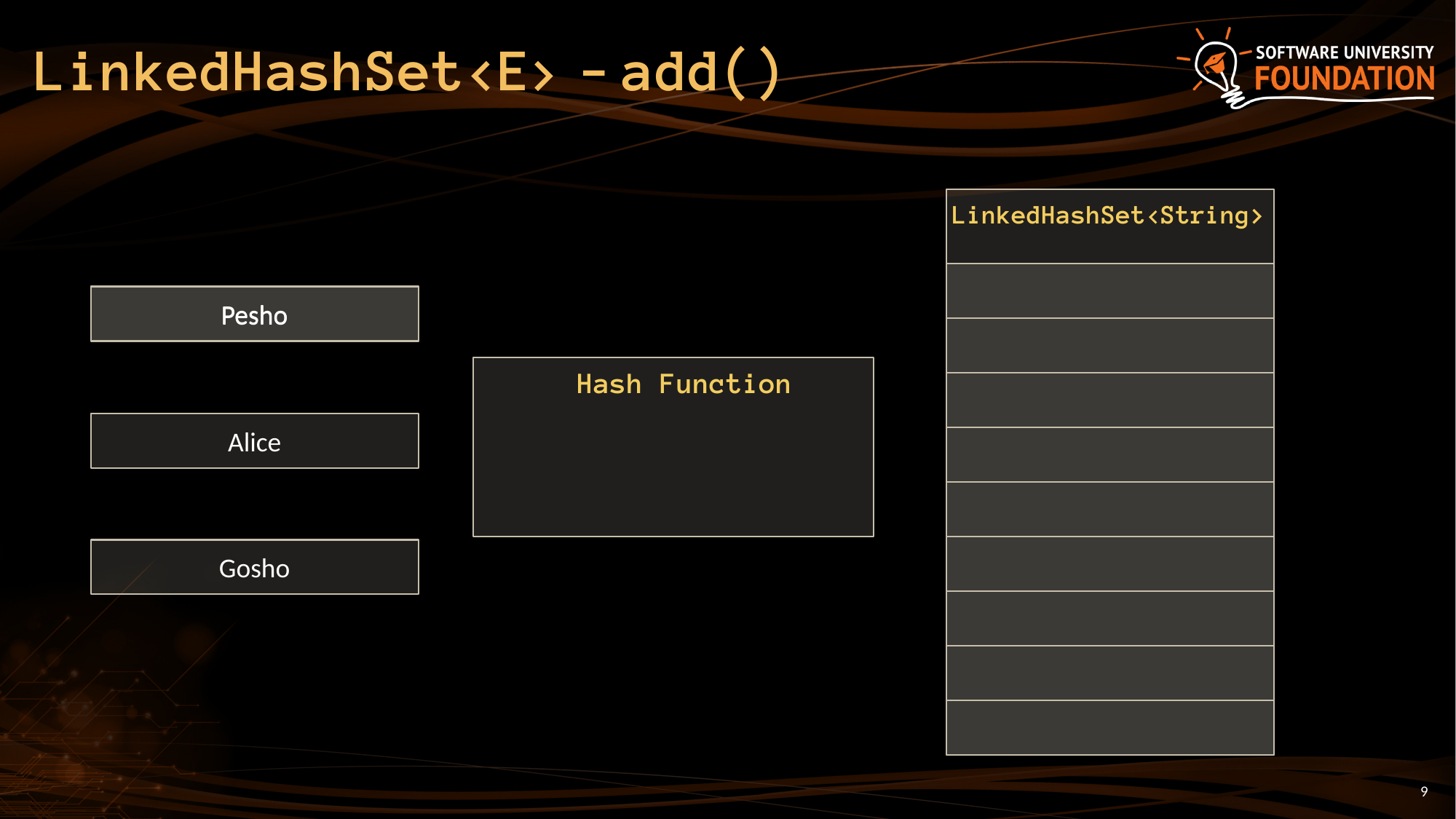

# LinkedHashSet<E> – add()
LinkedHashSet<String>

Pesho
Pesho

Hash Function

Alice

Gosho

9